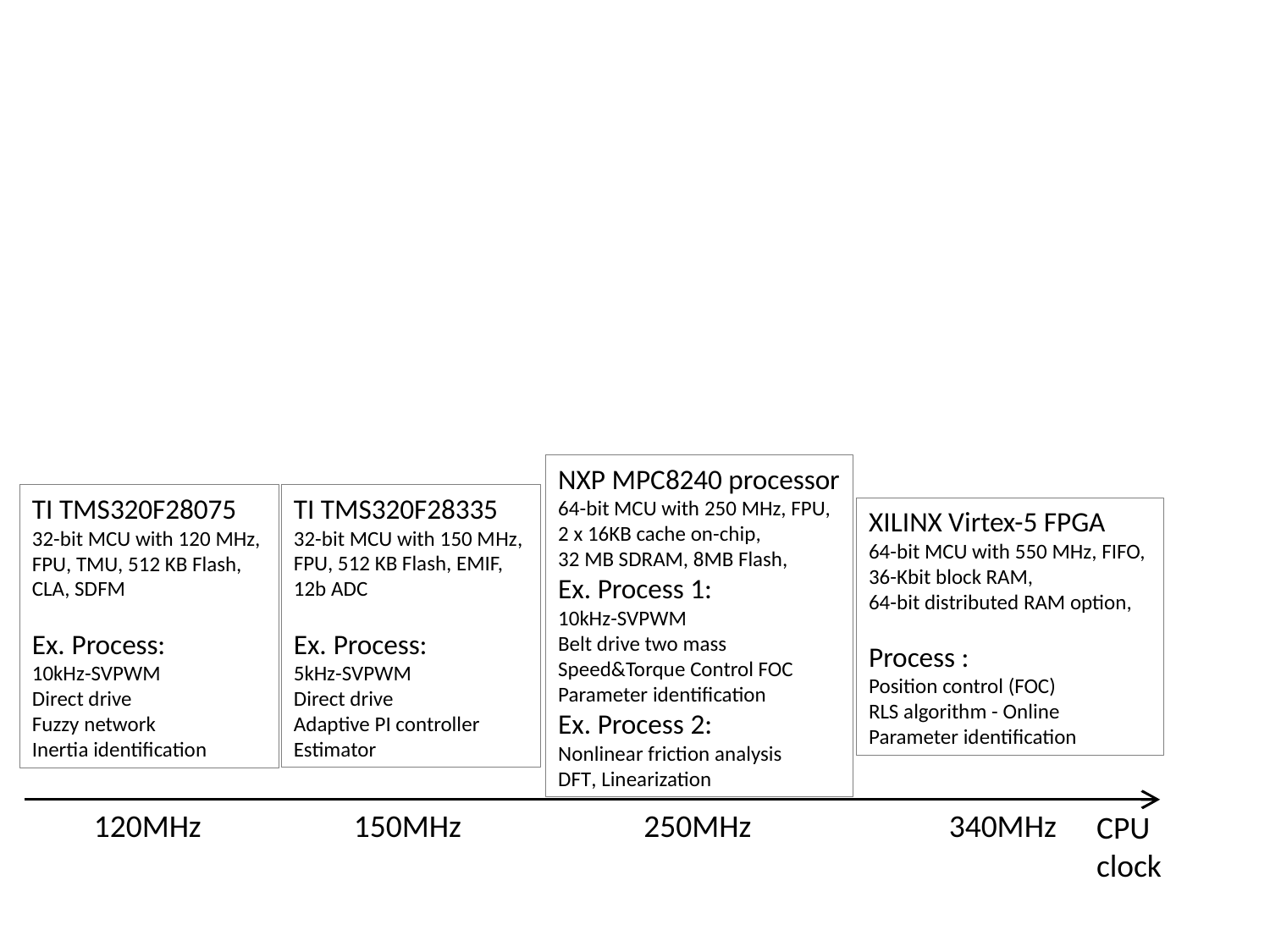

NXP MPC8240 processor
64-bit MCU with 250 MHz, FPU,
2 x 16KB cache on-chip,
32 MB SDRAM, 8MB Flash,
Ex. Process 1:
10kHz-SVPWM
Belt drive two mass
Speed&Torque Control FOC
Parameter identification
Ex. Process 2:
Nonlinear friction analysis
DFT, Linearization
TI TMS320F28335
32-bit MCU with 150 MHz,
FPU, 512 KB Flash, EMIF,
12b ADC

Ex. Process:
5kHz-SVPWM
Direct drive
Adaptive PI controller
Estimator
TI TMS320F28075
32-bit MCU with 120 MHz,
FPU, TMU, 512 KB Flash,
CLA, SDFM

Ex. Process:
10kHz-SVPWM
Direct drive
Fuzzy network
Inertia identification
XILINX Virtex-5 FPGA
64-bit MCU with 550 MHz, FIFO,
36-Kbit block RAM,
64-bit distributed RAM option,

Process :
Position control (FOC)
RLS algorithm - Online
Parameter identification
120MHz
150MHz
250MHz
340MHz
CPU
clock